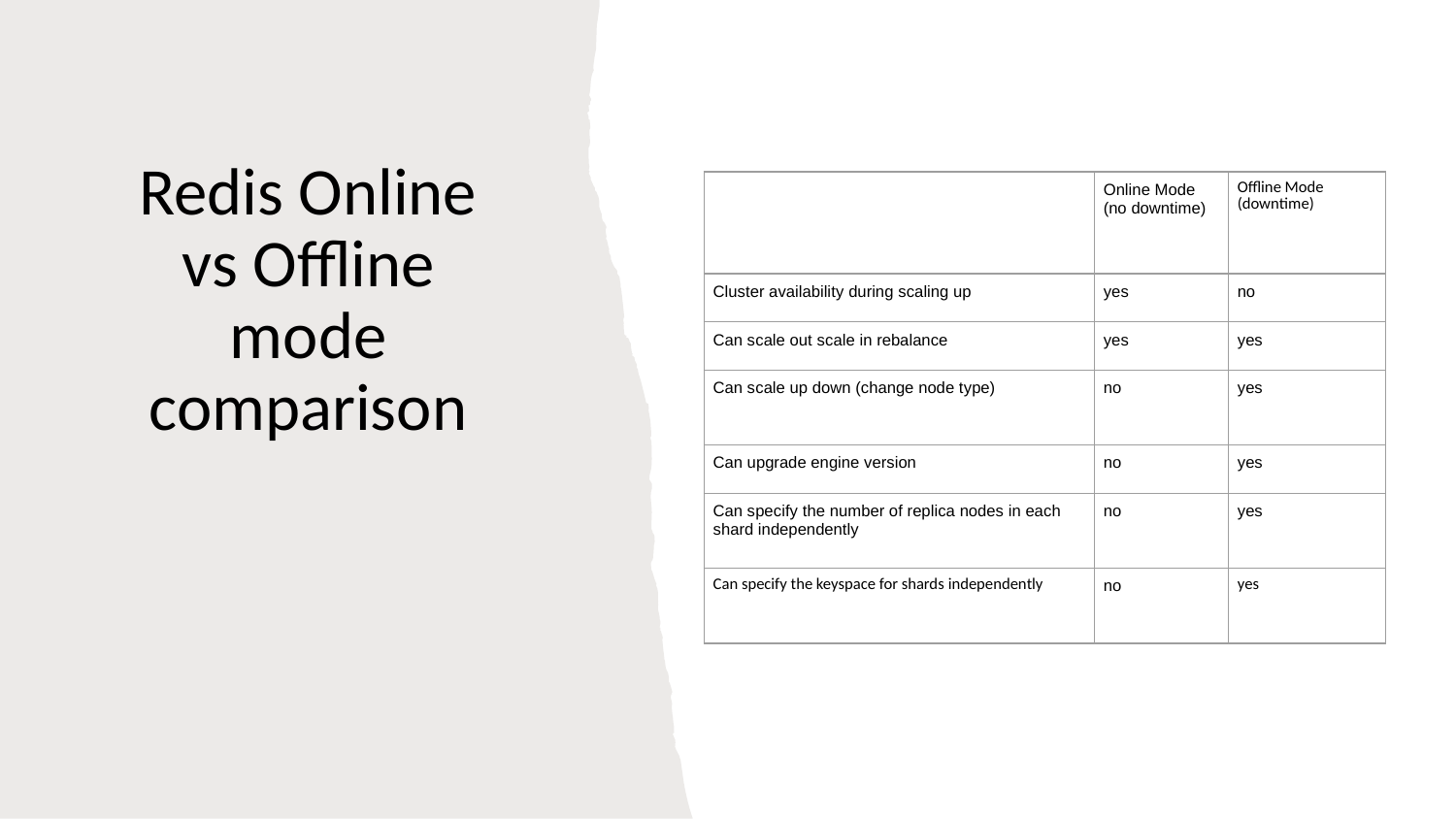

# Redis Online vs Offline mode comparison
|  | Online Mode (no downtime) | Offline Mode (downtime) |
| --- | --- | --- |
| Cluster availability during scaling up | yes | no |
| Can scale out scale in rebalance | yes | yes |
| Can scale up down (change node type) | no | yes |
| Can upgrade engine version | no | yes |
| Can specify the number of replica nodes in each shard independently | no | yes |
| Can specify the keyspace for shards independently | no | yes |